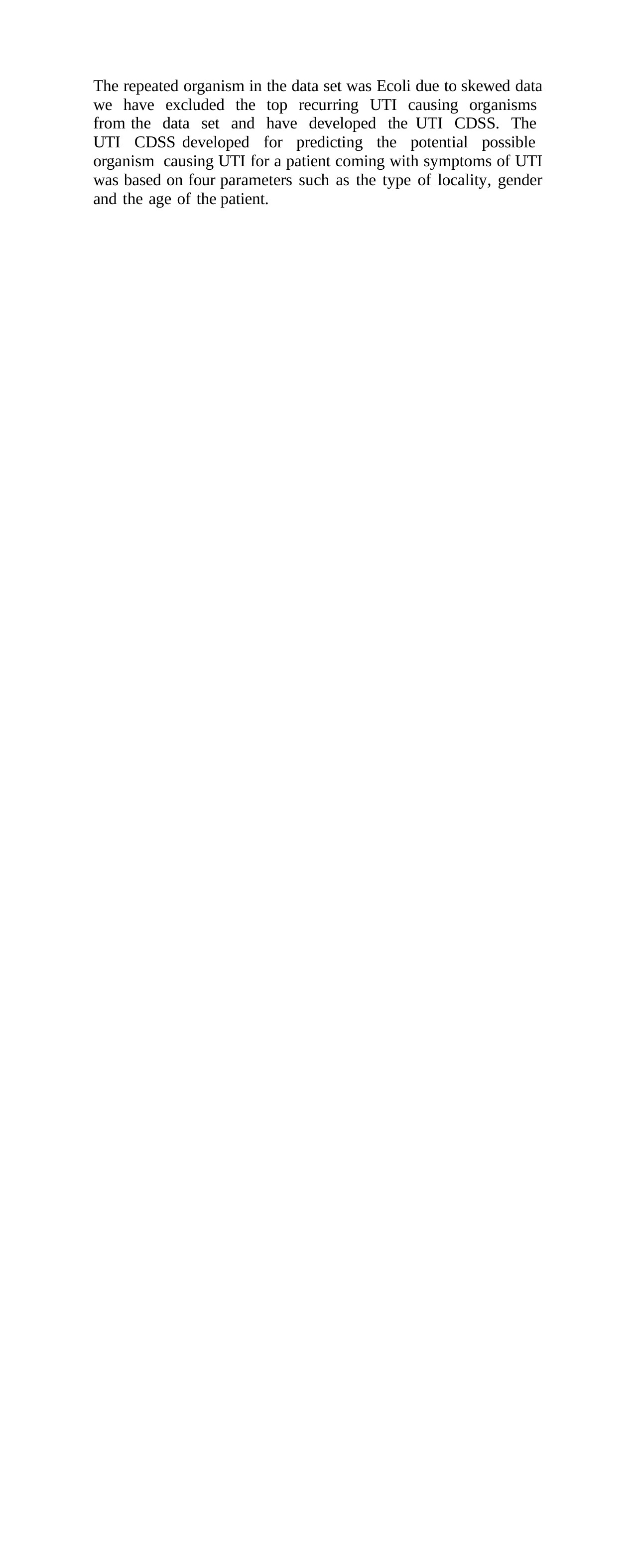

The repeated organism in the data set was Ecoli due to skewed data we  have  excluded  the  top  recurring  UTI  causing  organisms  from the  data  set  and  have  developed  the UTI  CDSS.  The  UTI  CDSS developed  for  predicting  the  potential  possible  organism  causing UTI for a patient coming with symptoms of UTI was based on four parameters such as the type of locality, gender and the age of the patient.